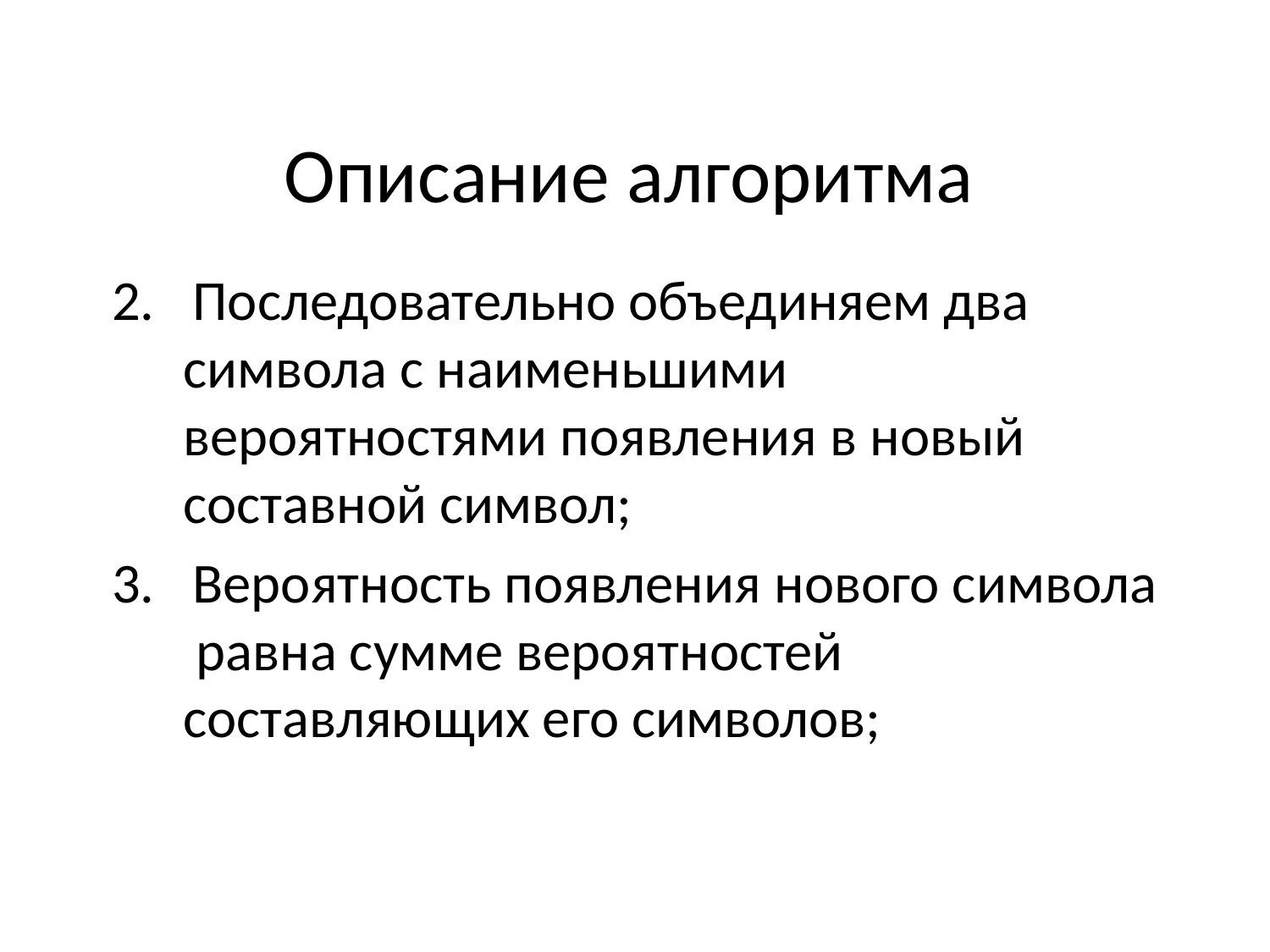

# Описание алгоритма
2.   Последовательно объединяем два символа с наименьшими вероятностями появления в новый составной символ;
3.   Вероятность появления нового символа  равна сумме вероятностей составляющих его символов;